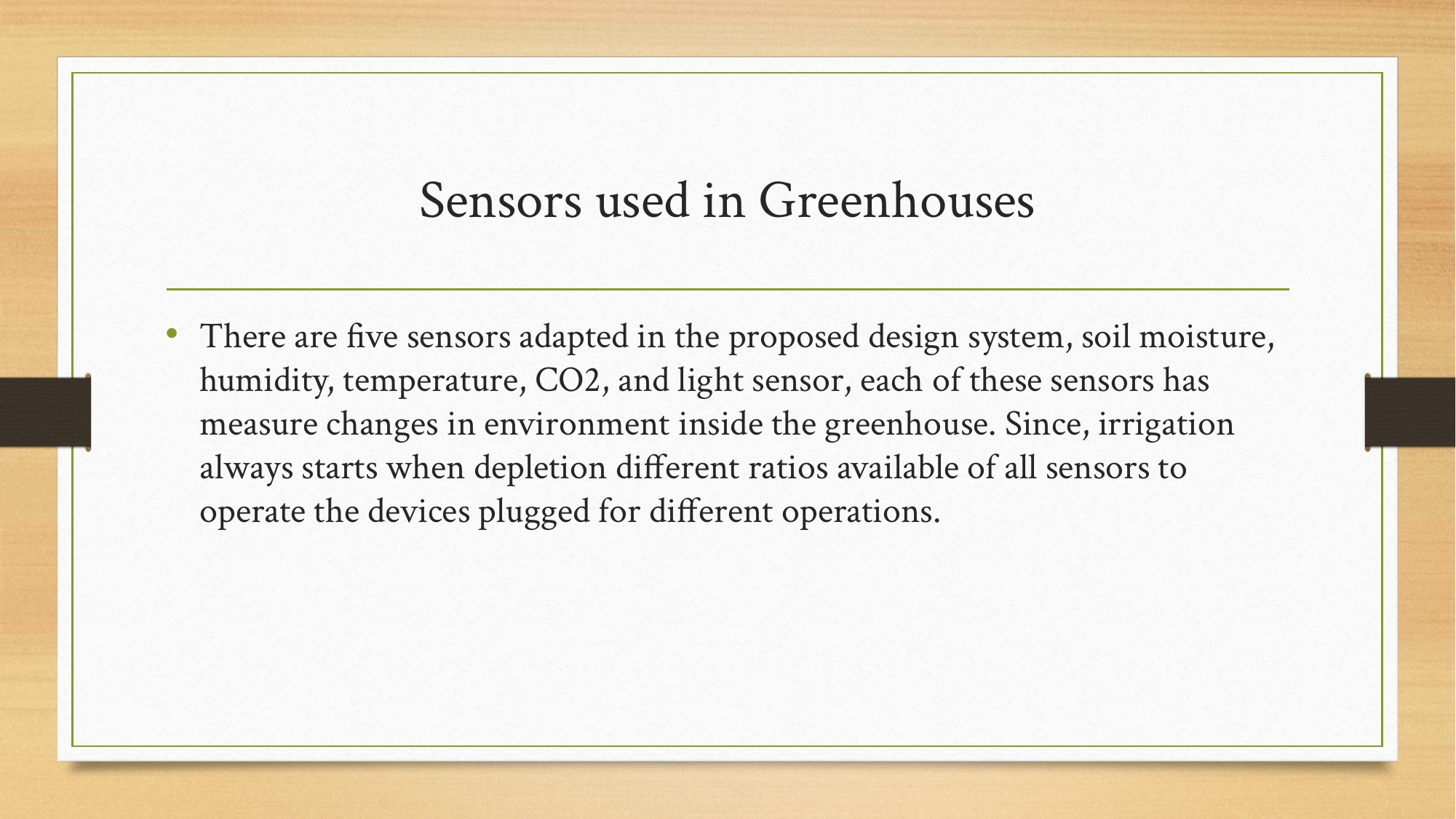

# Sensors used in Greenhouses
There are five sensors adapted in the proposed design system, soil moisture, humidity, temperature, CO2, and light sensor, each of these sensors has measure changes in environment inside the greenhouse. Since, irrigation always starts when depletion different ratios available of all sensors to operate the devices plugged for different operations.